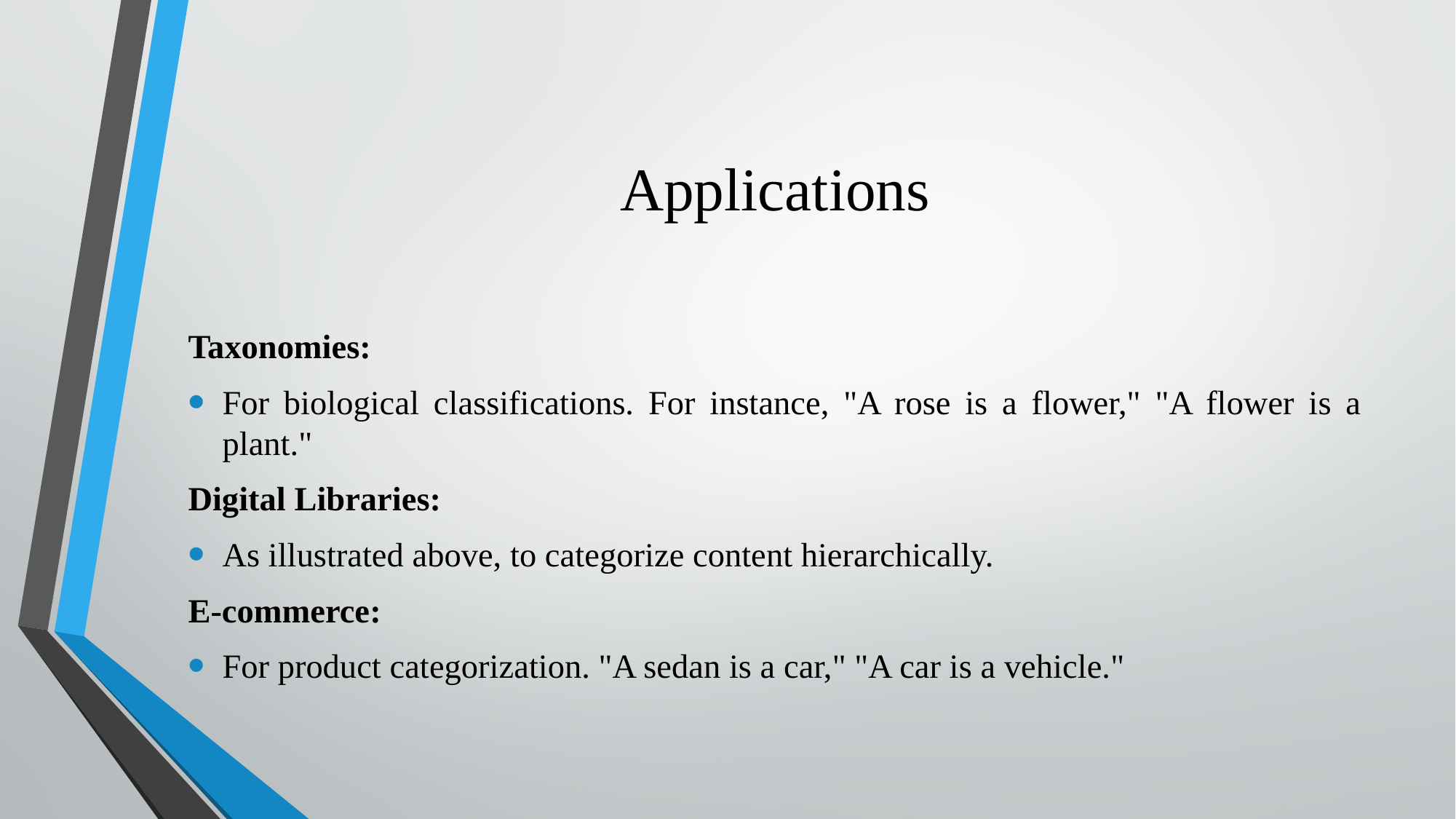

# Applications
Taxonomies:
For biological classifications. For instance, "A rose is a flower," "A flower is a plant."
Digital Libraries:
As illustrated above, to categorize content hierarchically.
E-commerce:
For product categorization. "A sedan is a car," "A car is a vehicle."